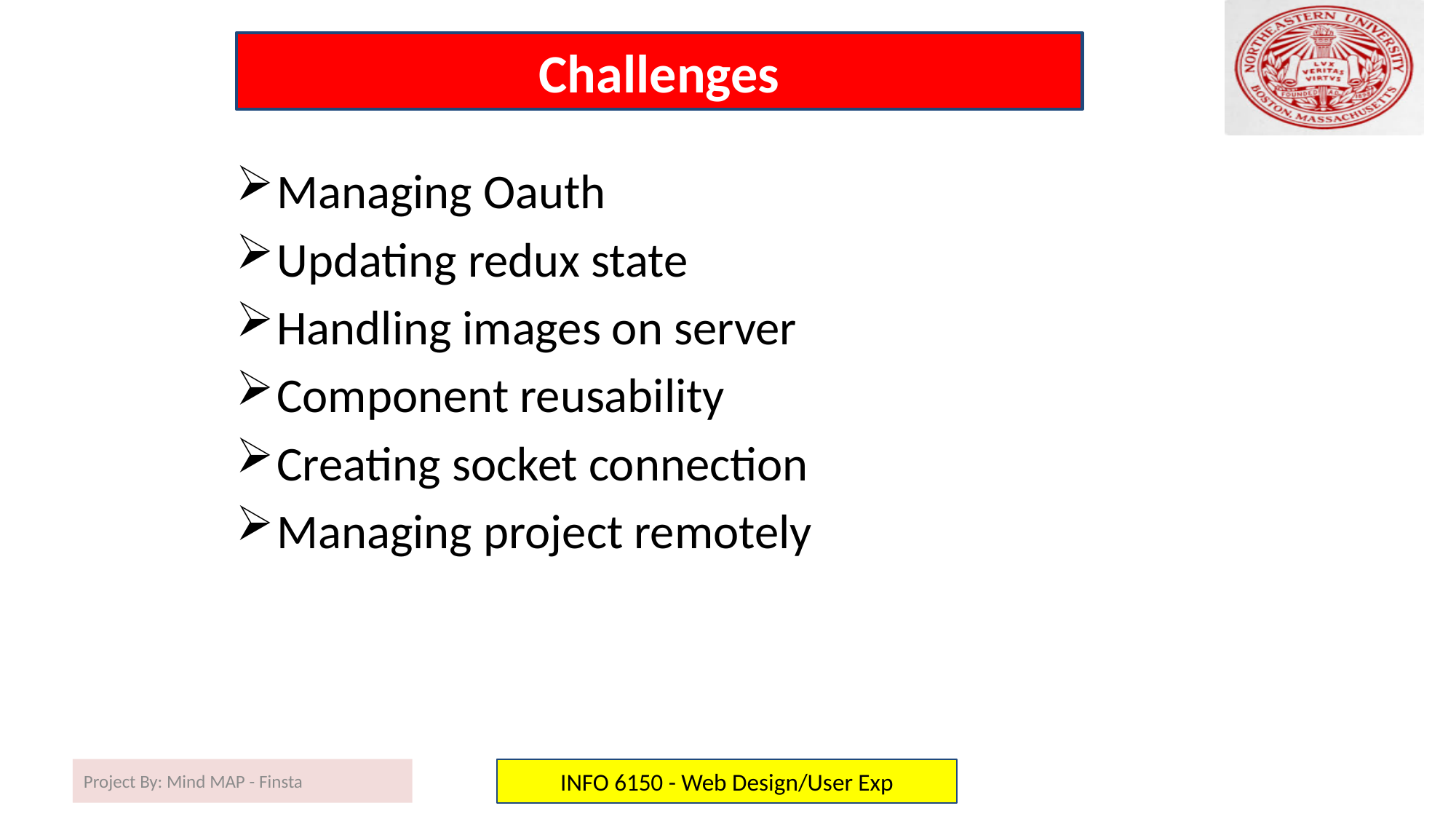

# Challenges
Managing Oauth
Updating redux state
Handling images on server
Component reusability
Creating socket connection
Managing project remotely

Project By: Mind MAP - Finsta
INFO 6150 - Web Design/User Exp